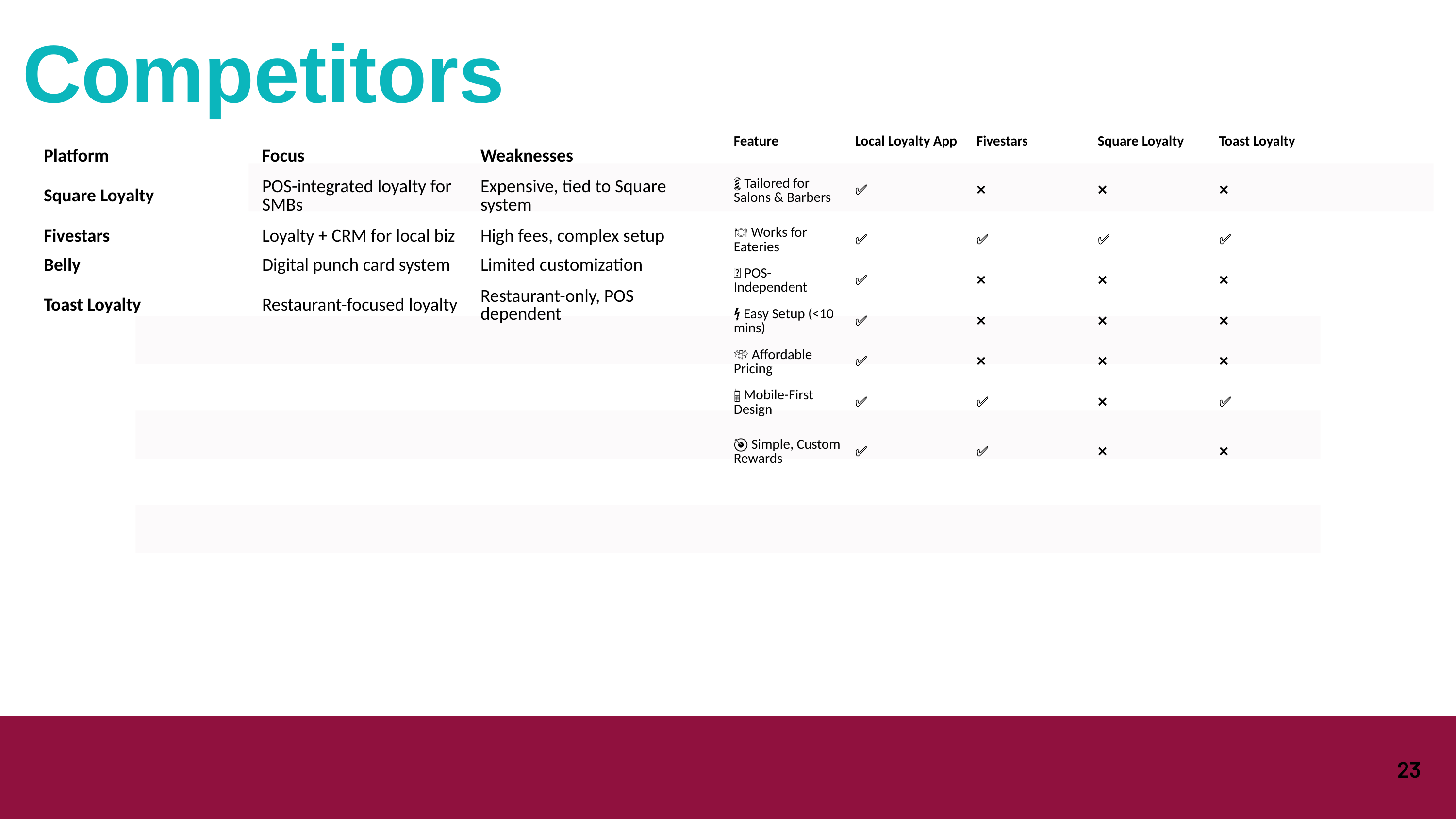

Competitors
| Feature | Local Loyalty App | Fivestars | Square Loyalty | Toast Loyalty |
| --- | --- | --- | --- | --- |
| 💈 Tailored for Salons & Barbers | ✅ | ❌ | ❌ | ❌ |
| 🍽️ Works for Eateries | ✅ | ✅ | ✅ | ✅ |
| 🧾 POS-Independent | ✅ | ❌ | ❌ | ❌ |
| ⚡ Easy Setup (<10 mins) | ✅ | ❌ | ❌ | ❌ |
| 💸 Affordable Pricing | ✅ | ❌ | ❌ | ❌ |
| 📱 Mobile-First Design | ✅ | ✅ | ❌ | ✅ |
| 🎯 Simple, Custom Rewards | ✅ | ✅ | ❌ | ❌ |
| Platform | Focus | Weaknesses |
| --- | --- | --- |
| Square Loyalty | POS-integrated loyalty for SMBs | Expensive, tied to Square system |
| Fivestars | Loyalty + CRM for local biz | High fees, complex setup |
| Belly | Digital punch card system | Limited customization |
| Toast Loyalty | Restaurant-focused loyalty | Restaurant-only, POS dependent |

23